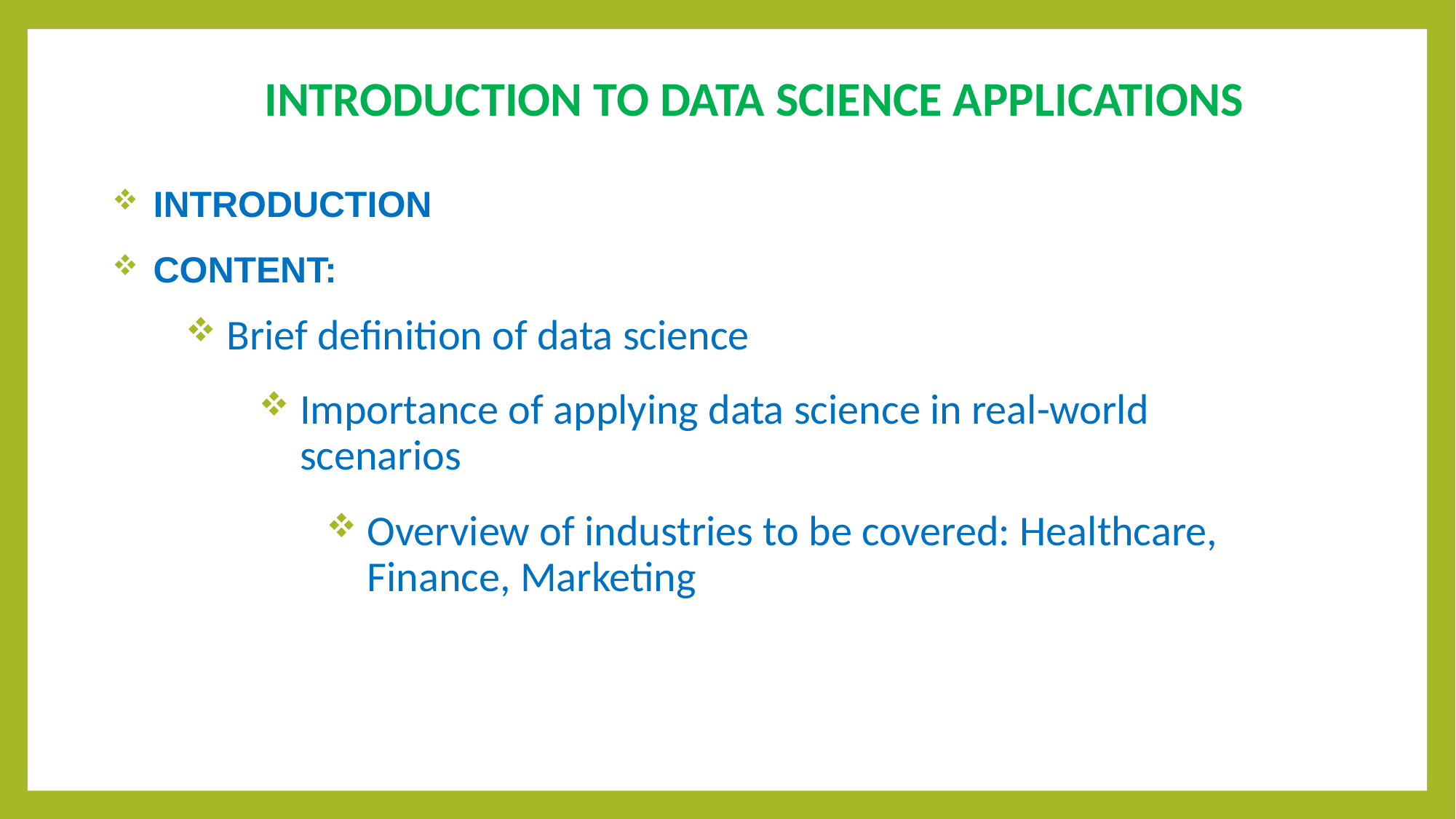

INTRODUCTION TO data science applications
INTRODUCTION
September 6, 2024
CONTENT:
September 6, 2024
Brief definition of data science024
Importance of applying data science in real-world scenarios.
Overview of industries to be covered: Healthcare, Finance, Marketing.